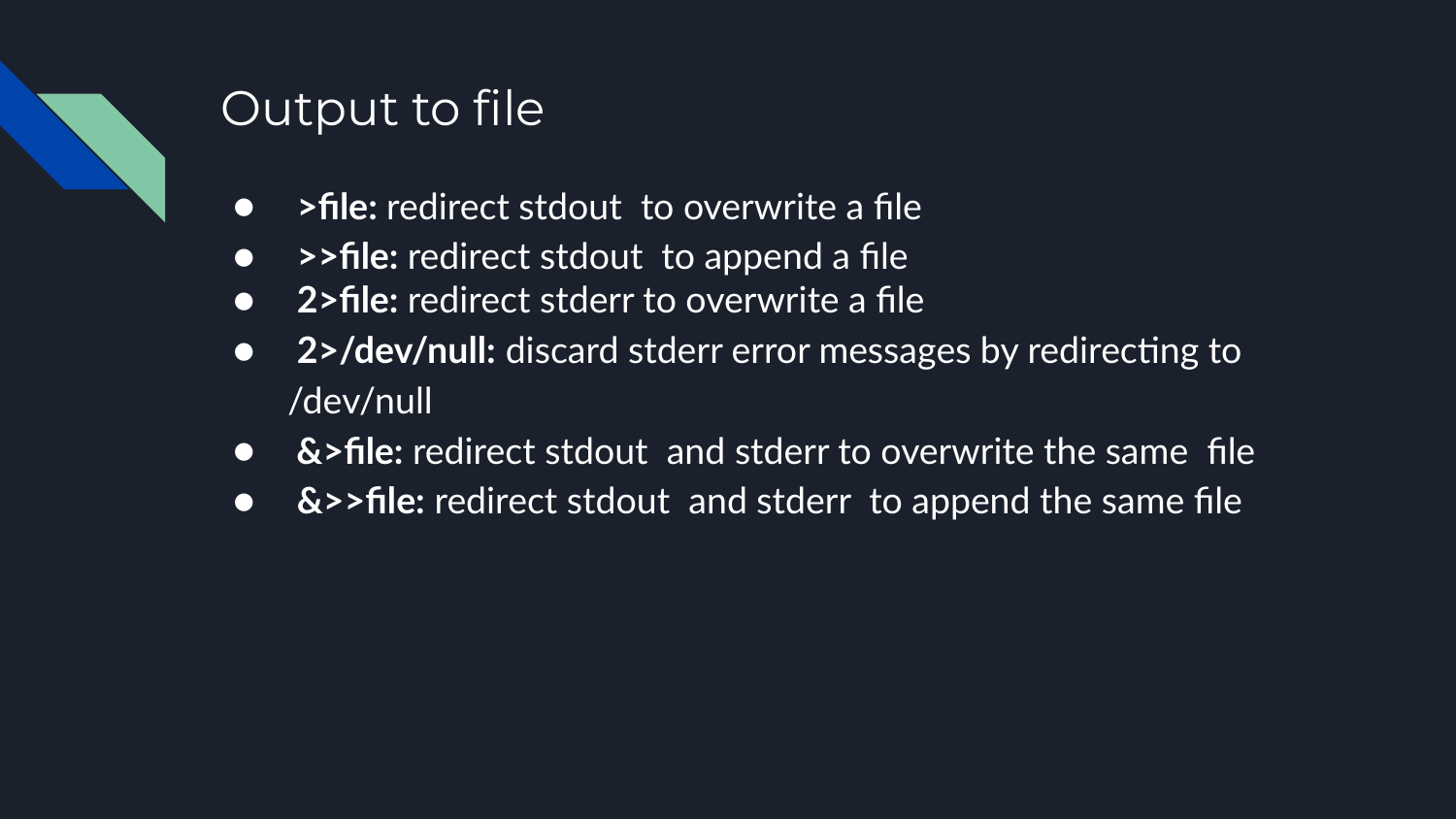

# Output to file
 >file: redirect stdout  to overwrite a file
 >>file: redirect stdout  to append a file
 2>file: redirect stderr to overwrite a file
 2>/dev/null: discard stderr error messages by redirecting to /dev/null
 &>file: redirect stdout  and stderr to overwrite the same  file
 &>>file: redirect stdout  and stderr  to append the same file